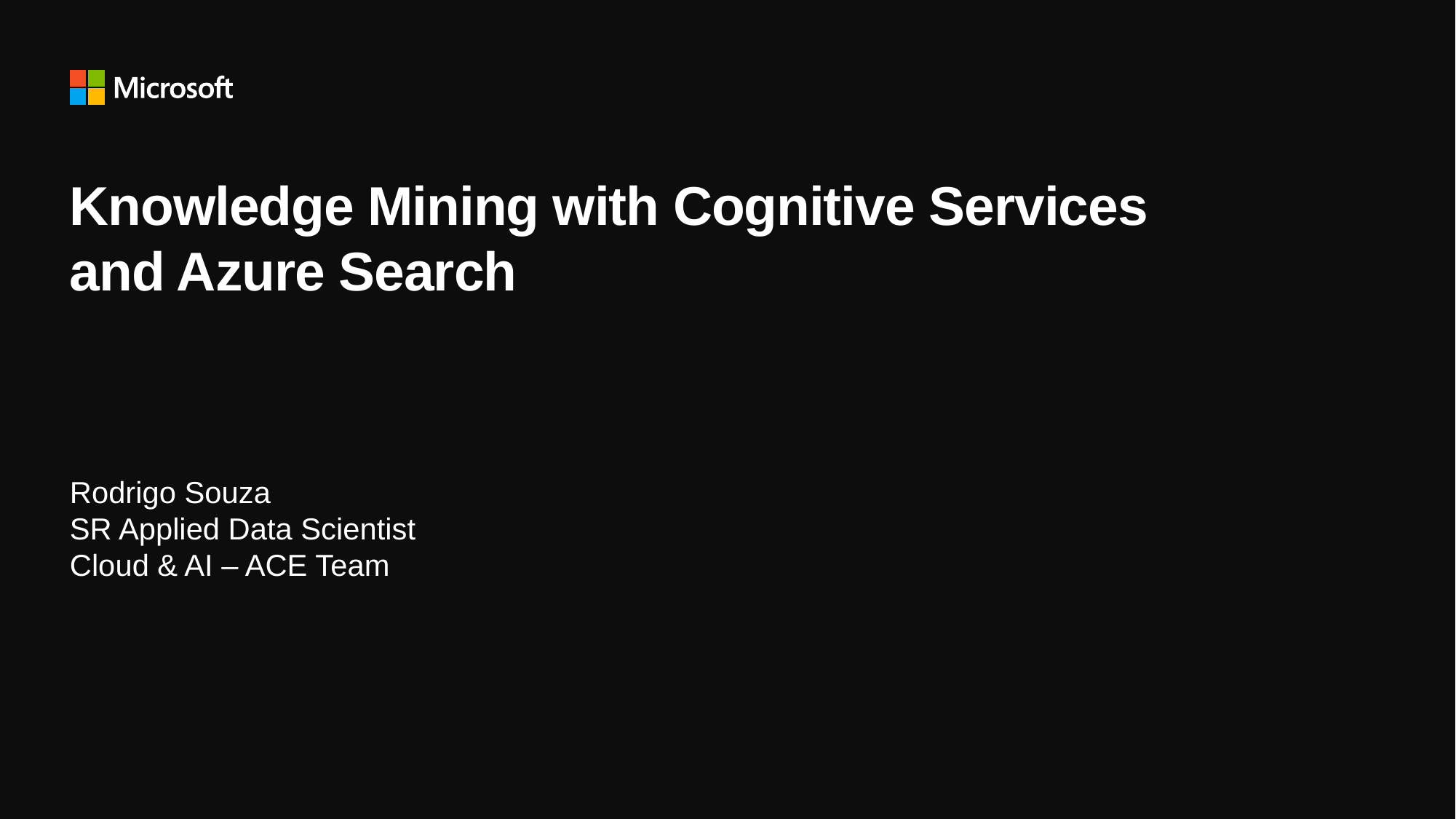

# Knowledge Mining with Cognitive Services and Azure Search
Rodrigo Souza
SR Applied Data Scientist
Cloud & AI – ACE Team